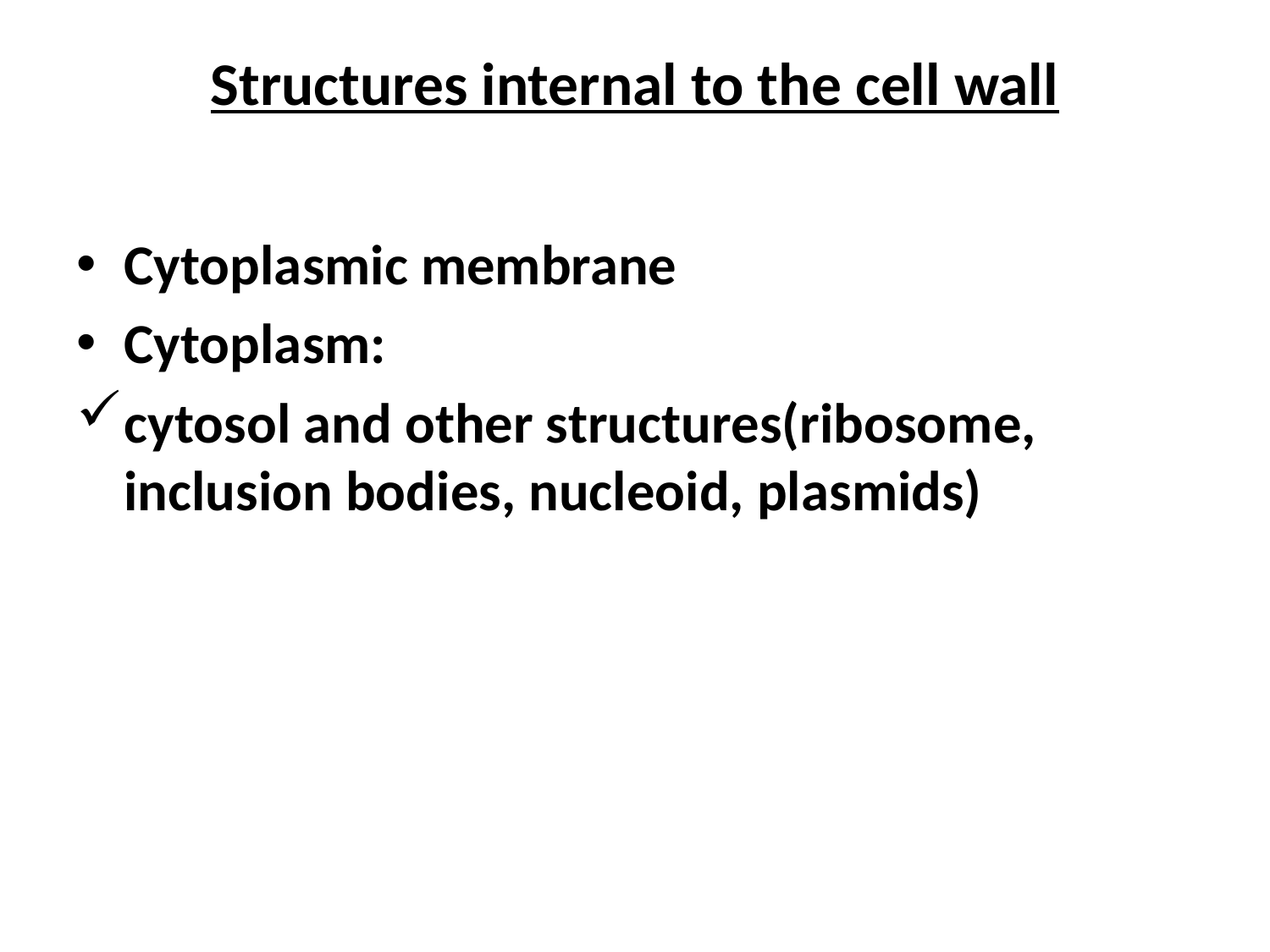

# Structures internal to the cell wall
Cytoplasmic membrane
Cytoplasm:
cytosol and other structures(ribosome, inclusion bodies, nucleoid, plasmids)